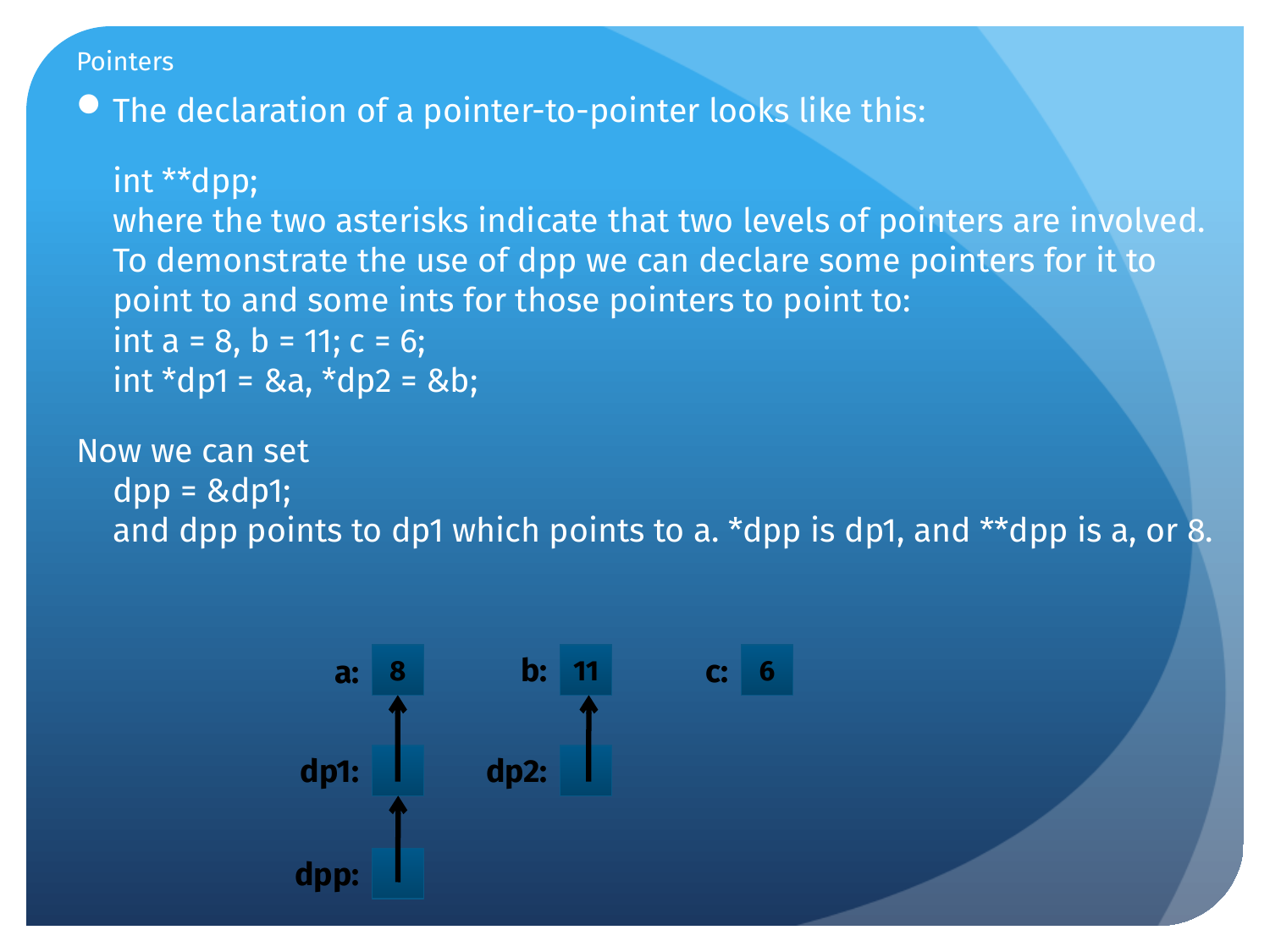

# Pointers
The declaration of a pointer-to-pointer looks like this:
		int **dpp;
where the two asterisks indicate that two levels of pointers are involved.  To demonstrate the use of dpp we can declare some pointers for it to point to and some ints for those pointers to point to:
	int a = 8, b = 11; c = 6;
	int *dp1 = &a, *dp2 = &b;
Now we can set
	dpp = &dp1;
and dpp points to dp1 which points to a. *dpp is dp1, and **dpp is a, or 8.
b:
a:
6
8
11
c:
dp1:
dp2:

dpp: